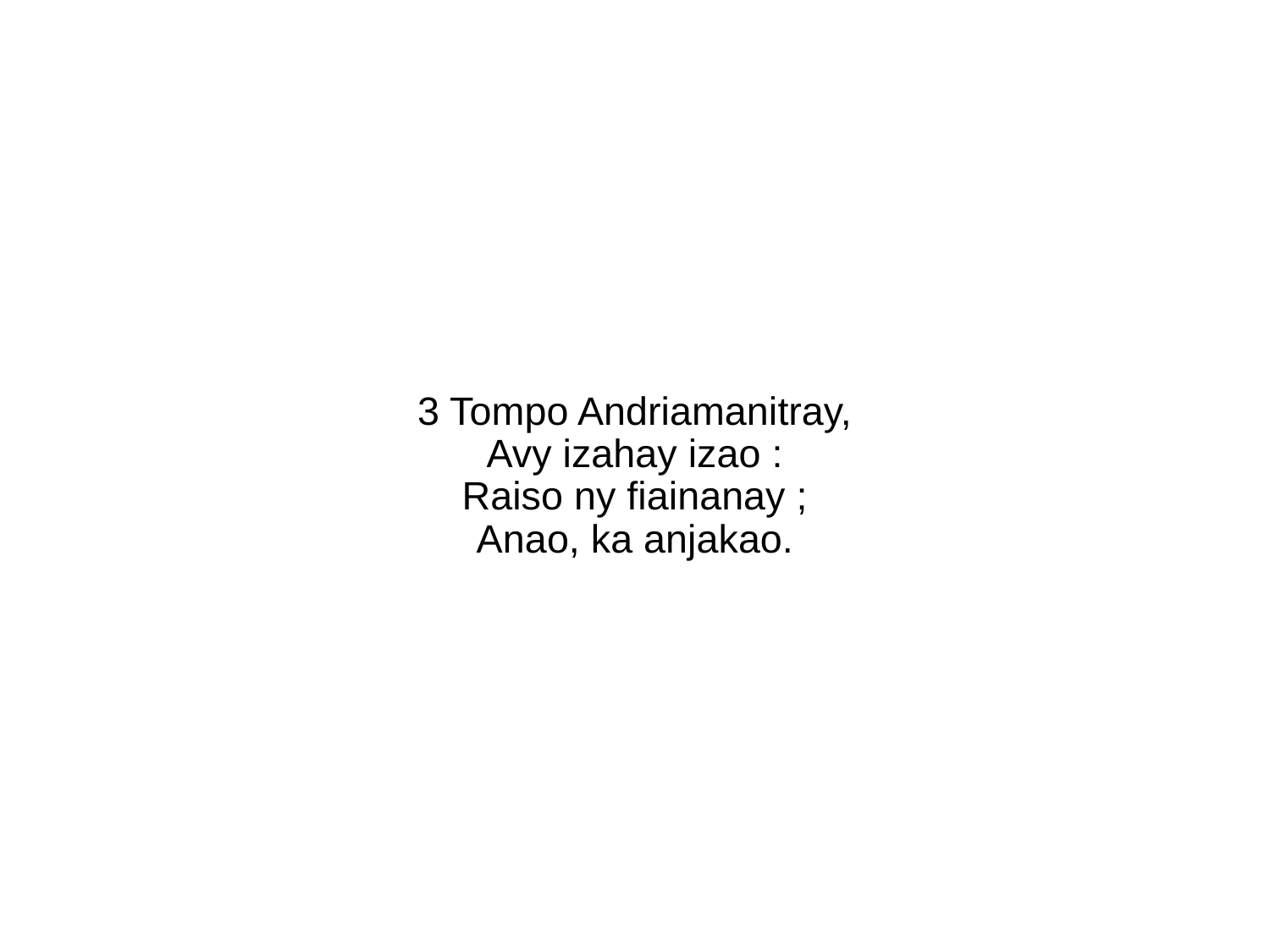

3 Tompo Andriamanitray,
Avy izahay izao :
Raiso ny fiainanay ;
Anao, ka anjakao.